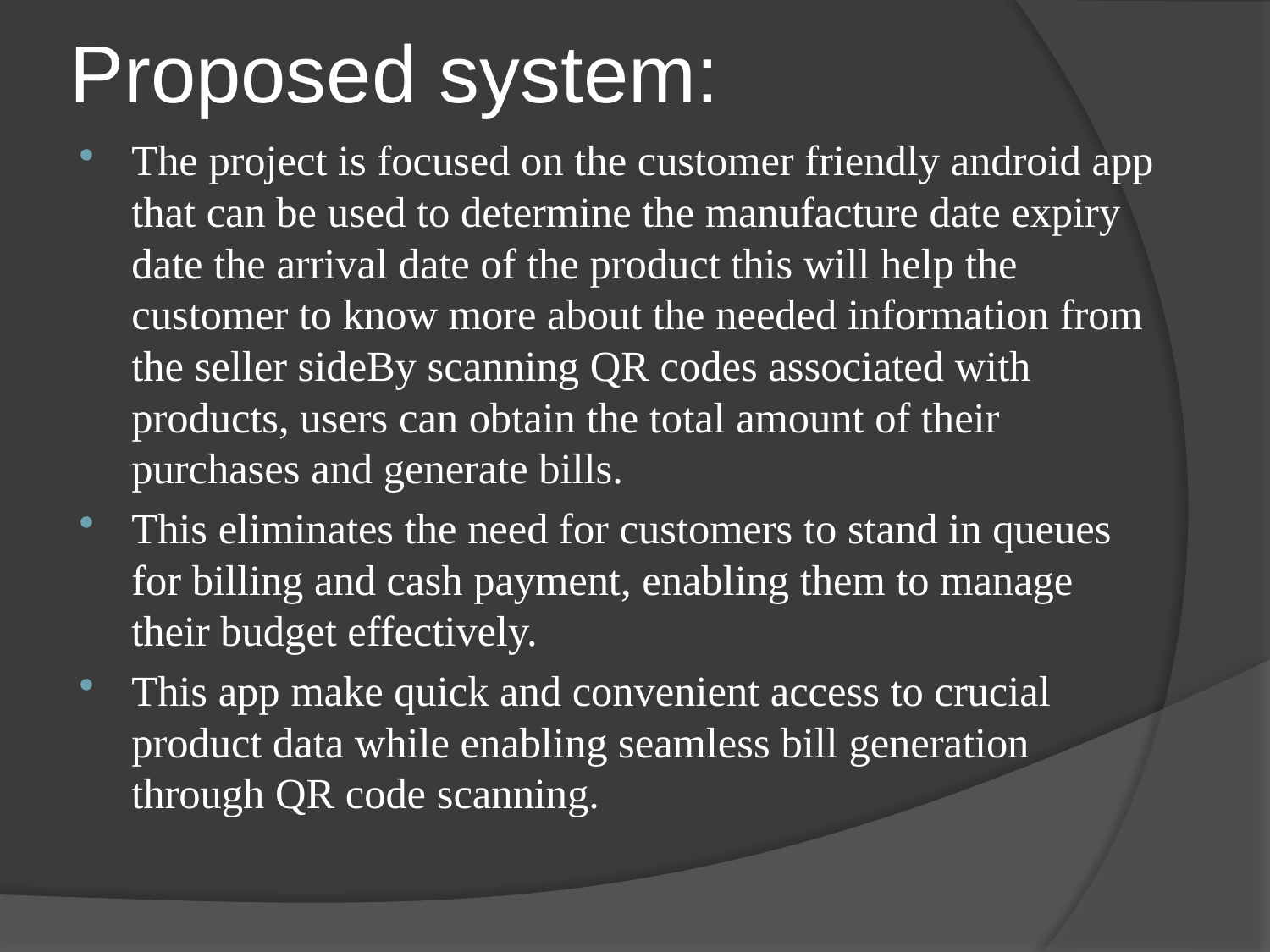

# Proposed system:
The project is focused on the customer friendly android app that can be used to determine the manufacture date expiry date the arrival date of the product this will help the customer to know more about the needed information from the seller sideBy scanning QR codes associated with products, users can obtain the total amount of their purchases and generate bills.
This eliminates the need for customers to stand in queues for billing and cash payment, enabling them to manage their budget effectively.
This app make quick and convenient access to crucial product data while enabling seamless bill generation through QR code scanning.